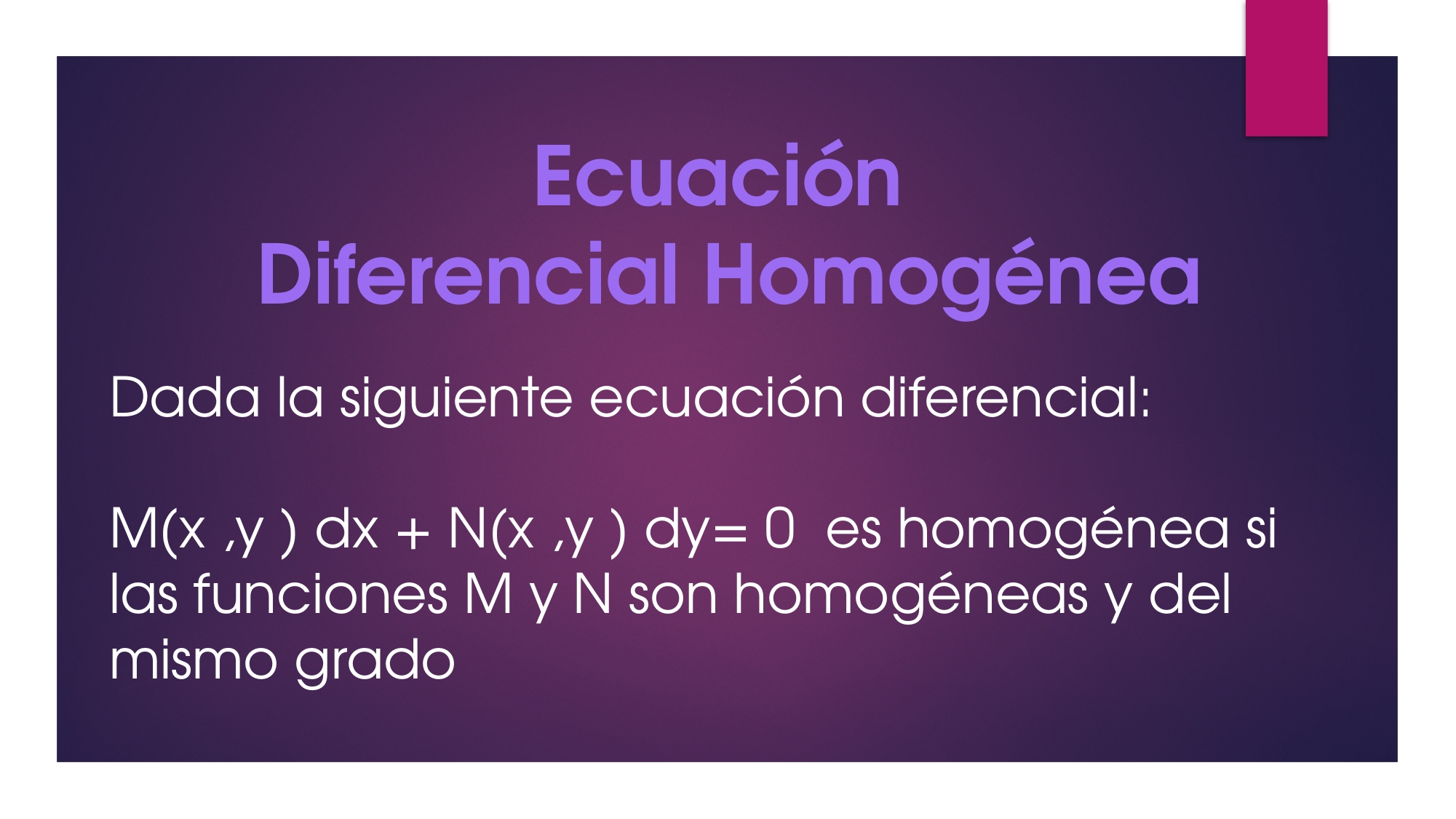

Ecuación
Diferencial Homogénea
Dada la siguiente ecuación diferencial:

M(x ,y ) dx + N(x ,y ) dy= 0  es homogénea si las funciones M y N son homogéneas y del mismo grado